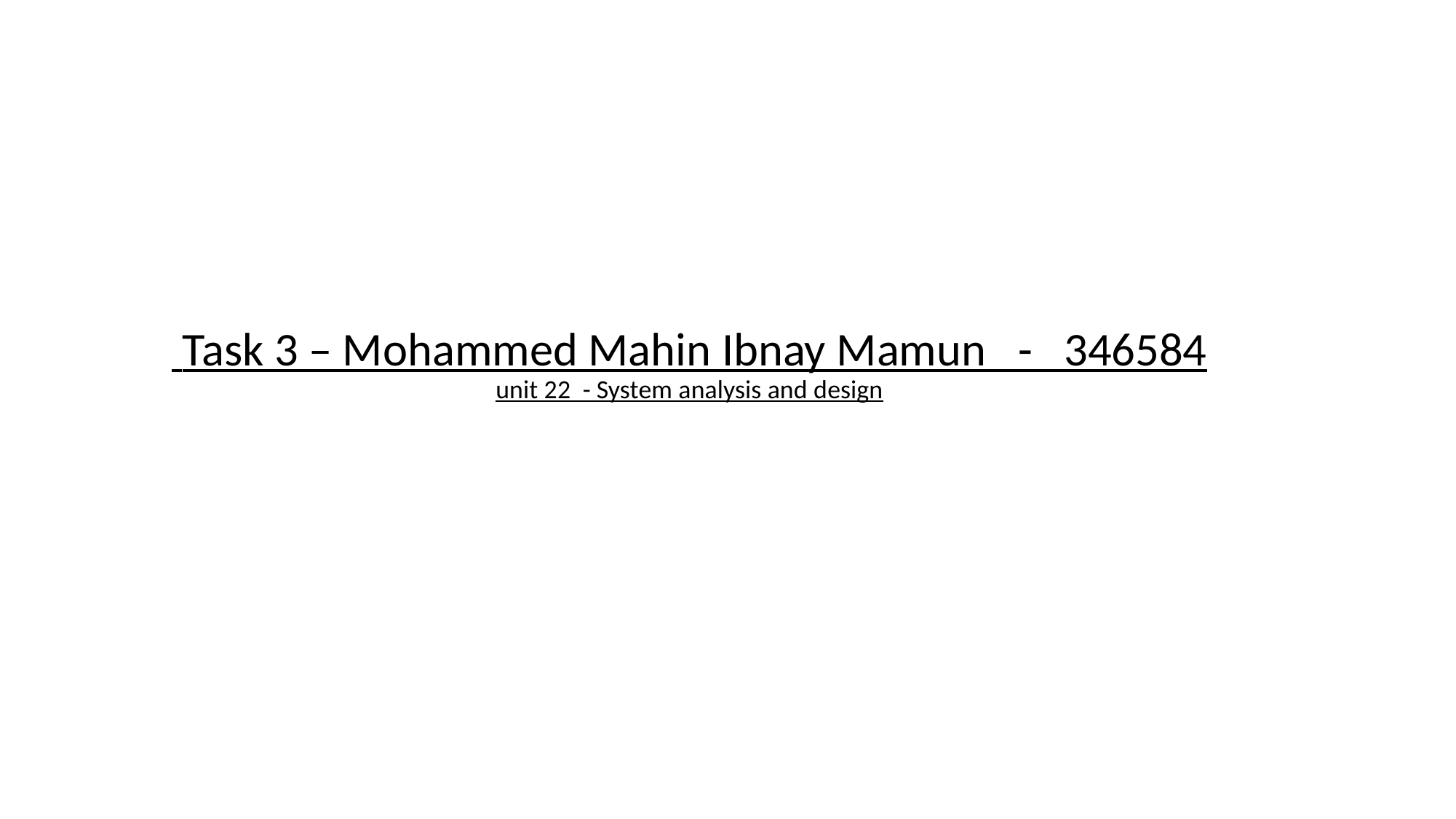

# Task 3 – Mohammed Mahin Ibnay Mamun   -   346584 unit 22  - System analysis and design